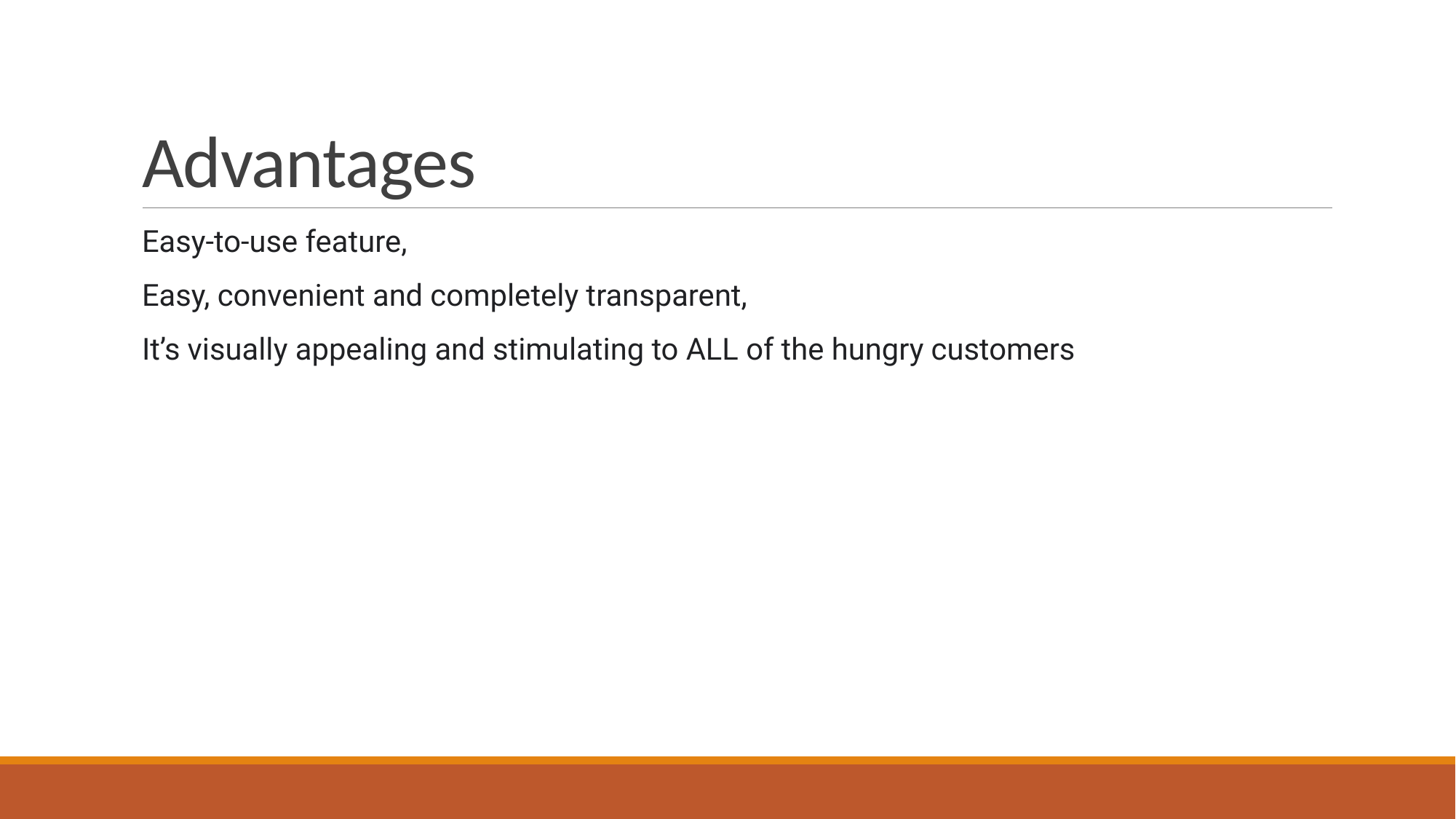

# Advantages
Easy-to-use feature,
Easy, convenient and completely transparent,
It’s visually appealing and stimulating to ALL of the hungry customers